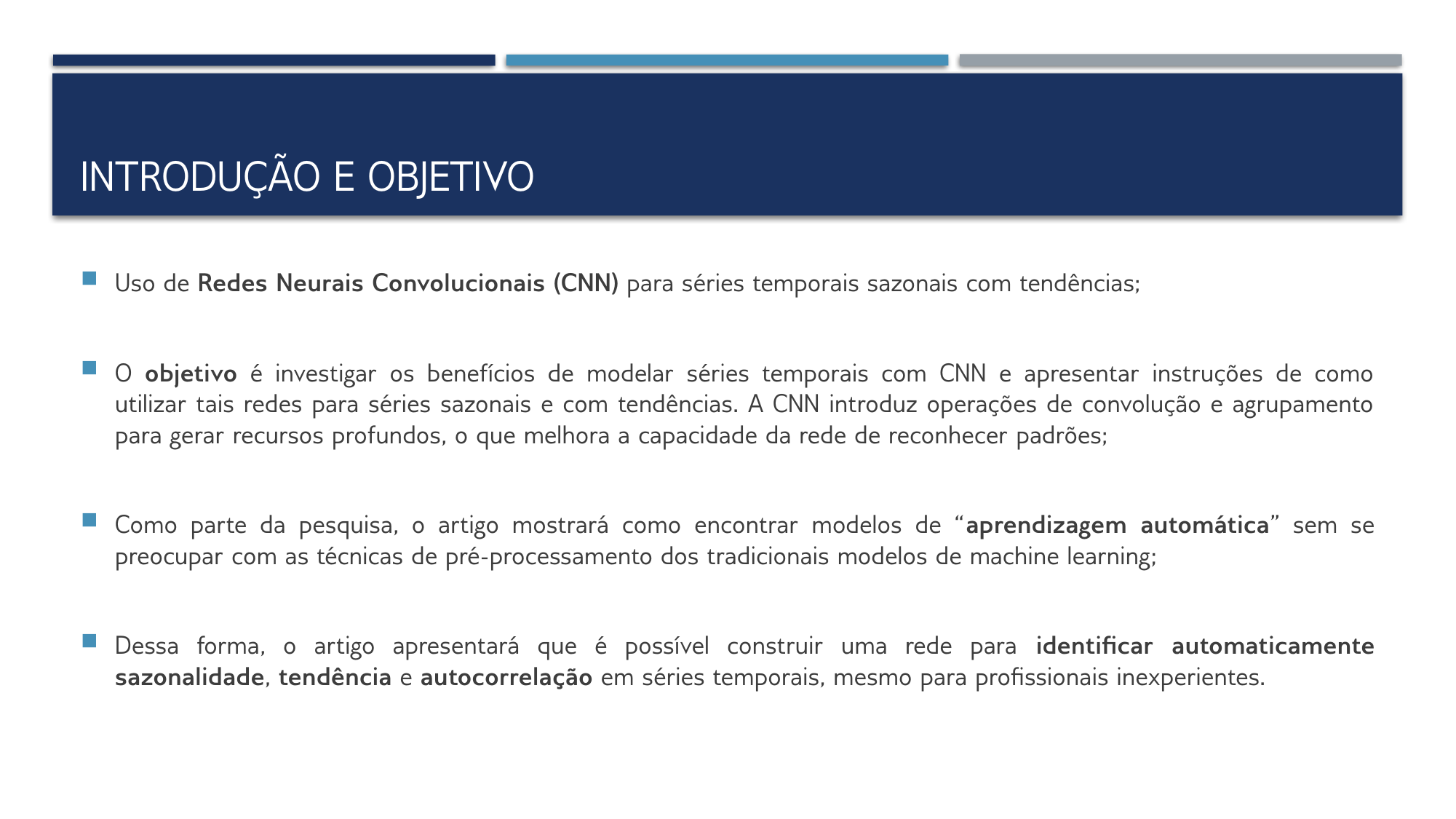

# Introdução e objetivo
Uso de Redes Neurais Convolucionais (CNN) para séries temporais sazonais com tendências;

O objetivo é investigar os benefícios de modelar séries temporais com CNN e apresentar instruções de como utilizar tais redes para séries sazonais e com tendências. A CNN introduz operações de convolução e agrupamento para gerar recursos profundos, o que melhora a capacidade da rede de reconhecer padrões;

Como parte da pesquisa, o artigo mostrará como encontrar modelos de “aprendizagem automática” sem se preocupar com as técnicas de pré-processamento dos tradicionais modelos de machine learning;

Dessa forma, o artigo apresentará que é possível construir uma rede para identificar automaticamente sazonalidade, tendência e autocorrelação em séries temporais, mesmo para profissionais inexperientes.